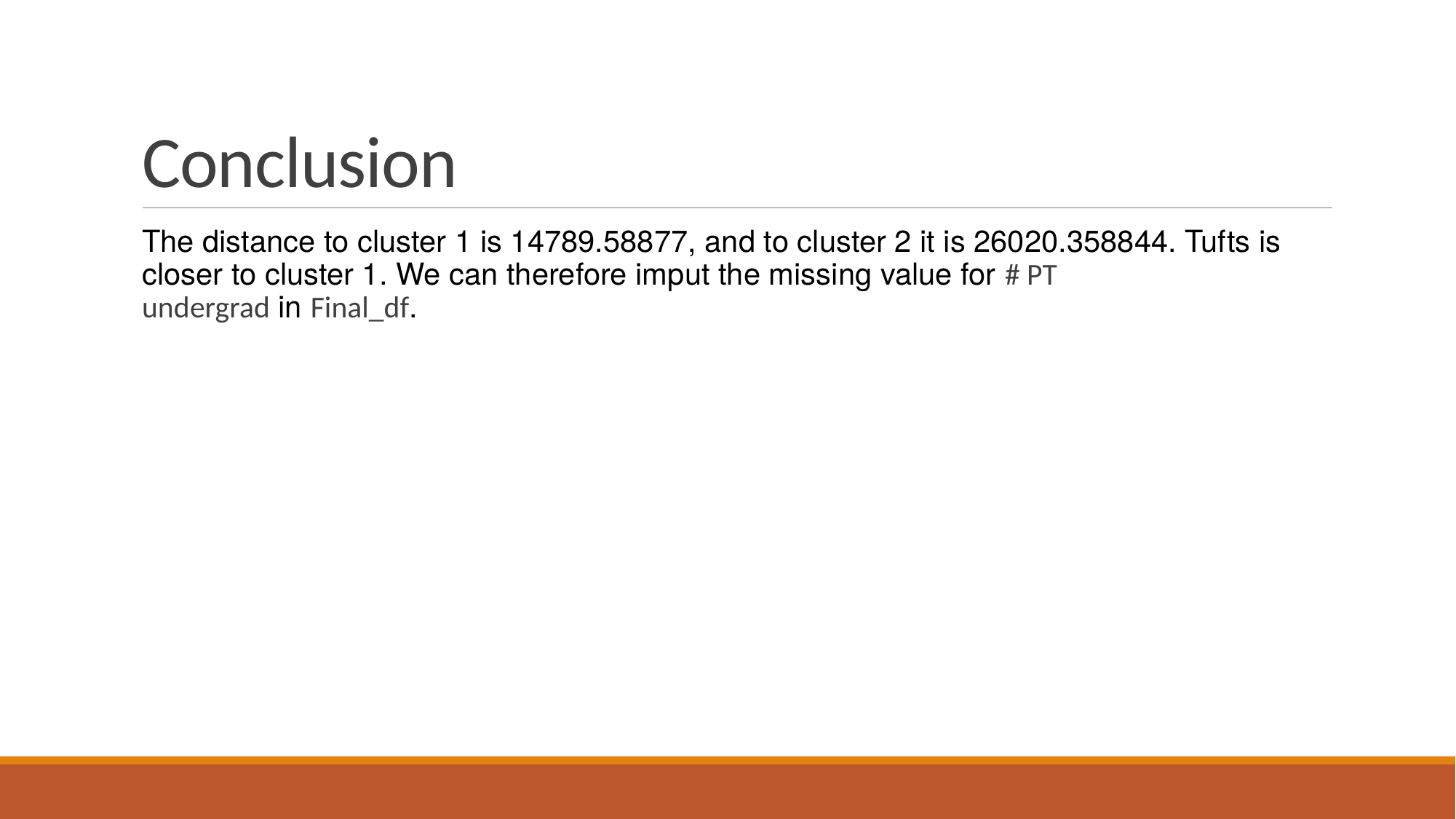

# Conclusion
The distance to cluster 1 is 14789.58877, and to cluster 2 it is 26020.358844. Tufts is closer to cluster 1. We can therefore imput the missing value for # PT undergrad in Final_df.